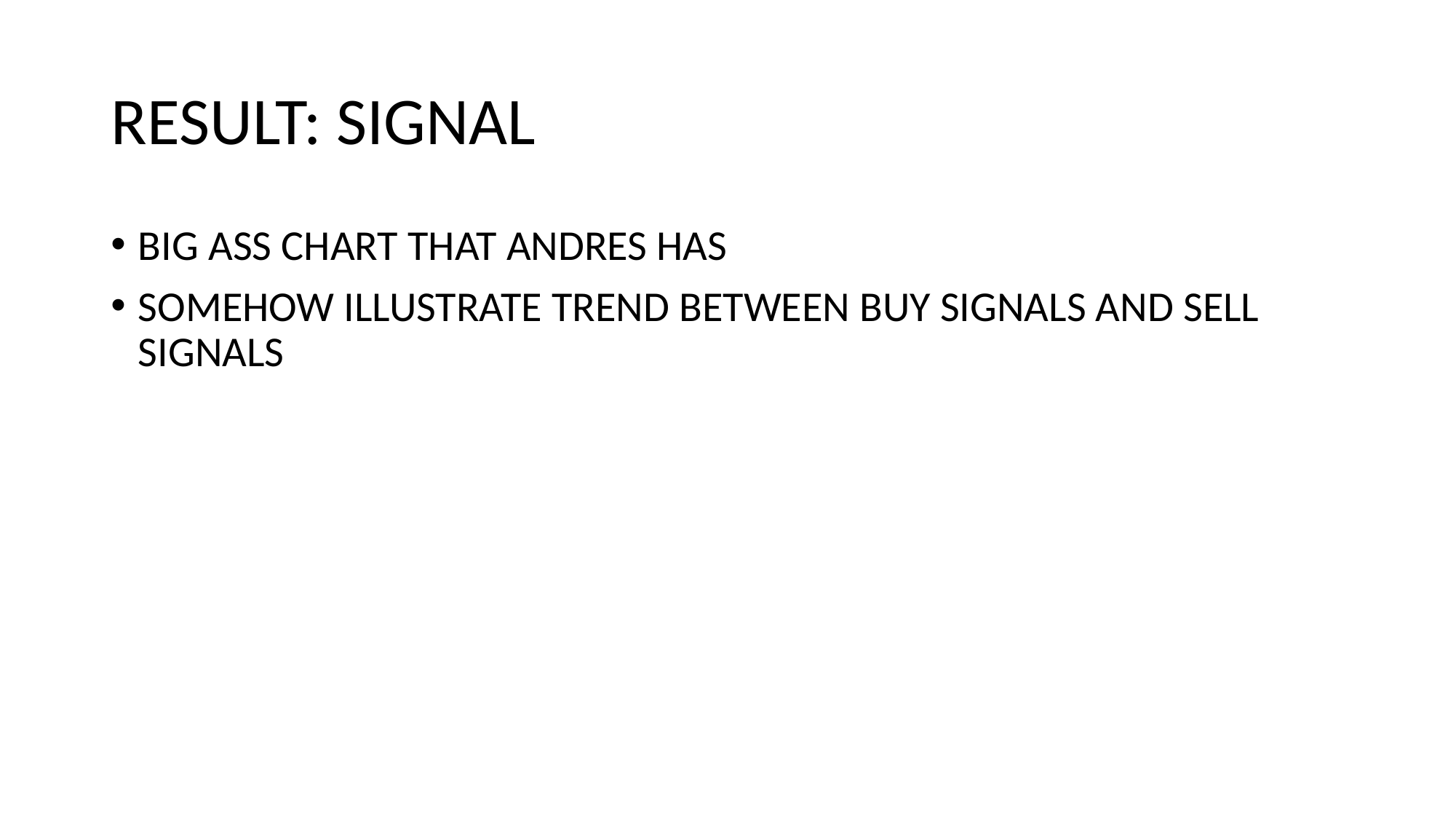

# RESULT: SIGNAL
BIG ASS CHART THAT ANDRES HAS
SOMEHOW ILLUSTRATE TREND BETWEEN BUY SIGNALS AND SELL SIGNALS